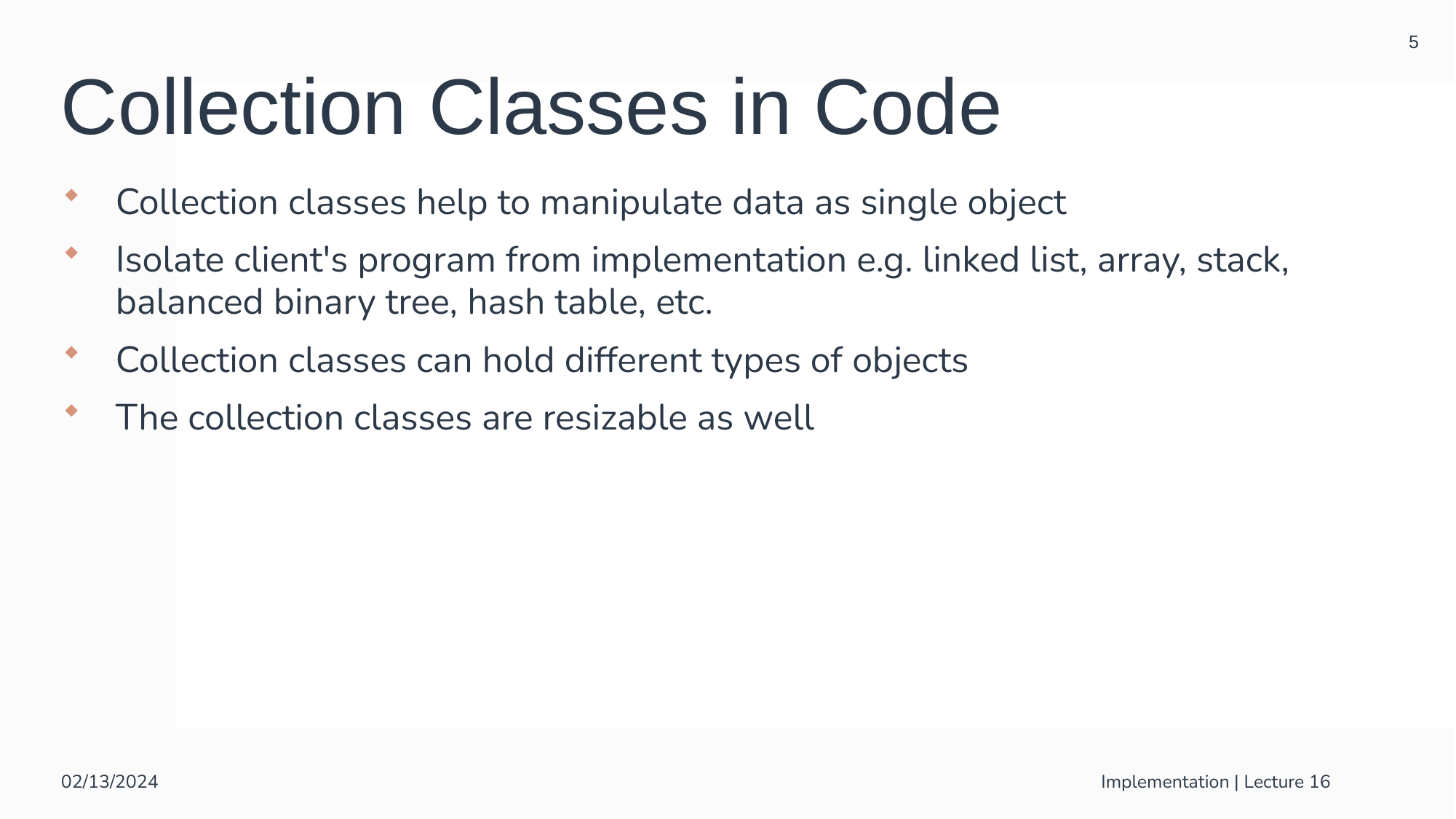

5
# Collection Classes in Code
Collection classes help to manipulate data as single object
Isolate client's program from implementation e.g. linked list, array, stack, balanced binary tree, hash table, etc.
Collection classes can hold different types of objects
The collection classes are resizable as well
02/13/2024
Implementation | Lecture 16